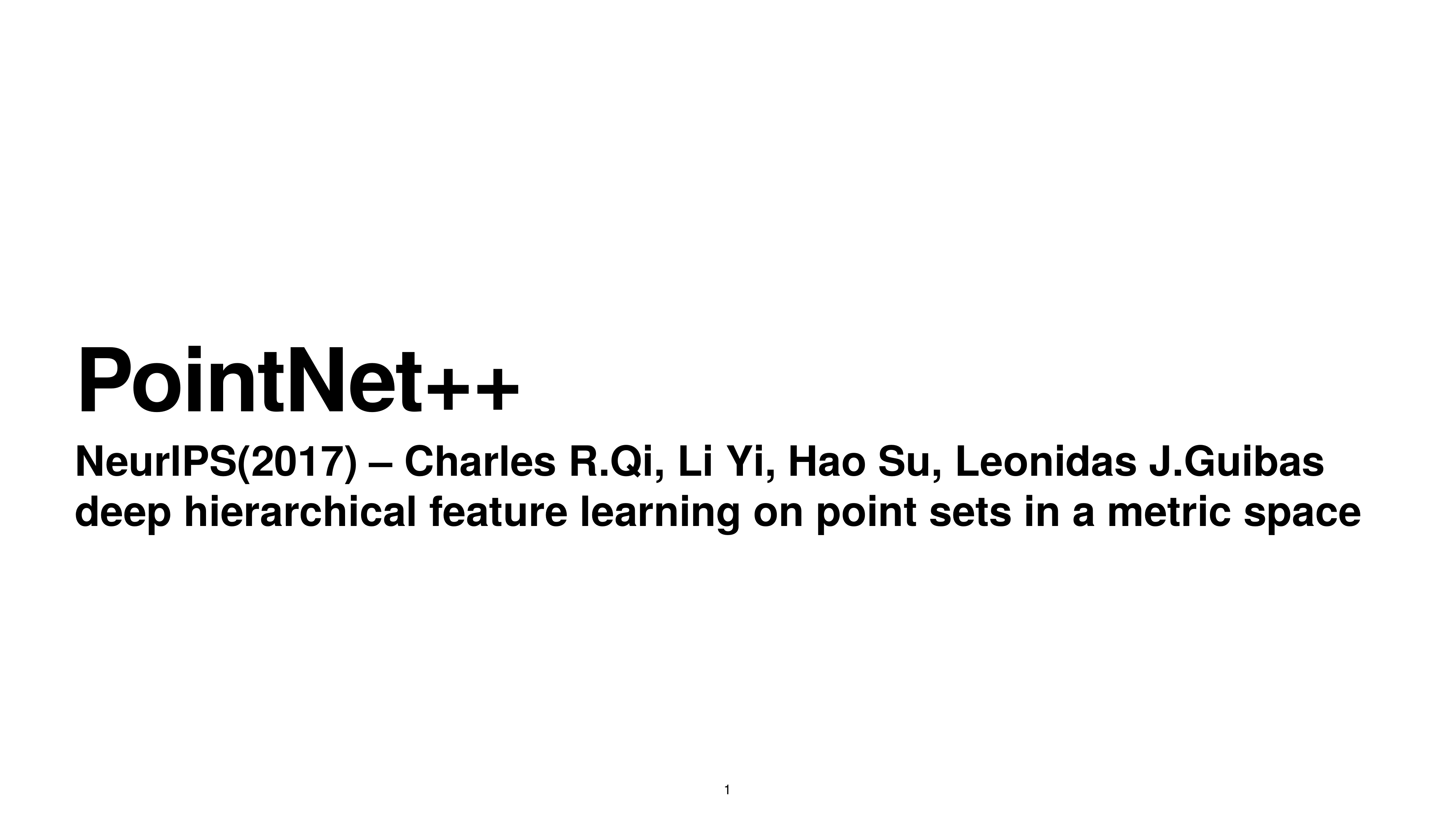

# PointNet++
NeurlPS(2017) – Charles R.Qi, Li Yi, Hao Su, Leonidas J.Guibas
deep hierarchical feature learning on point sets in a metric space
1